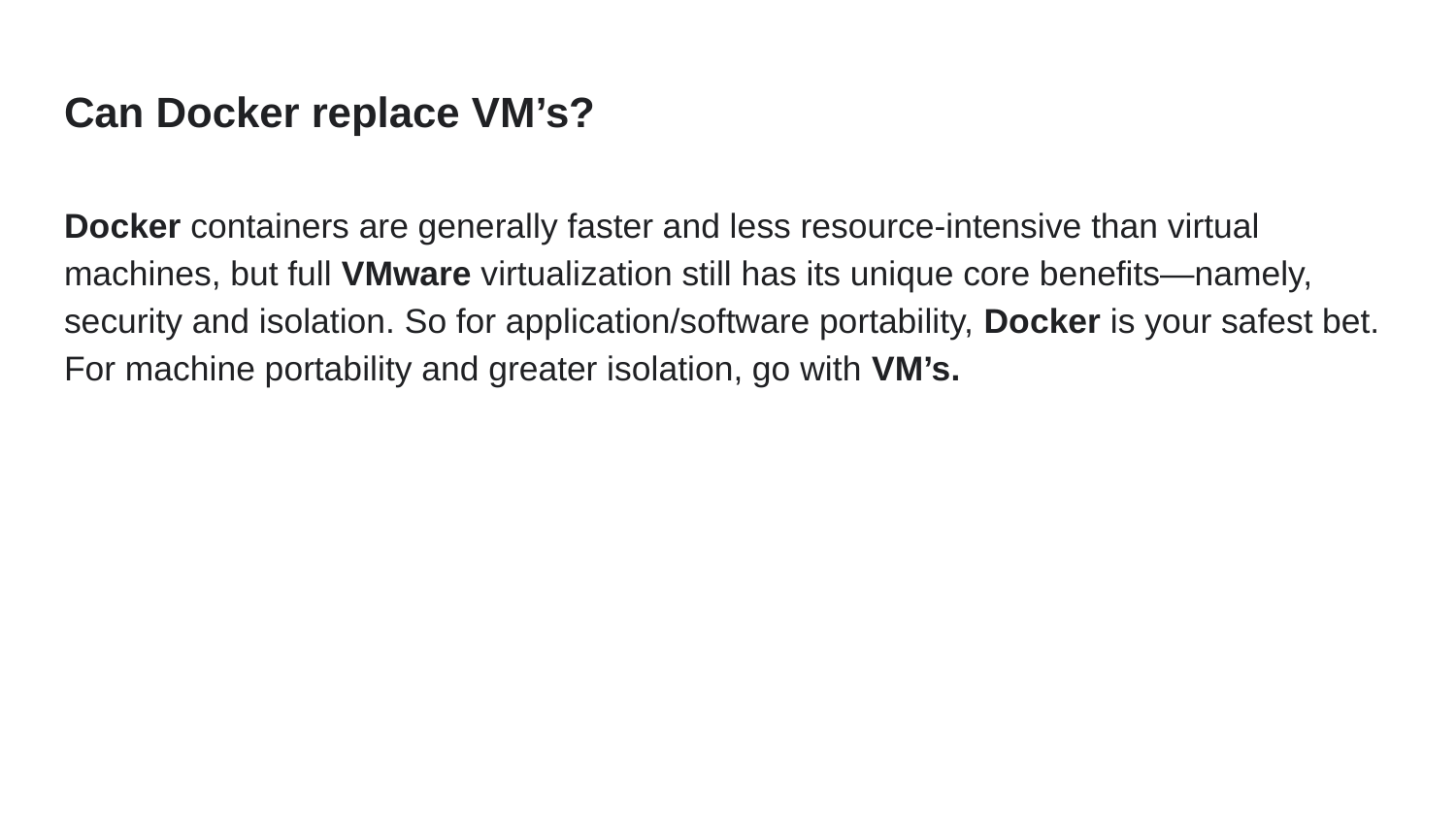

# Can Docker replace VM’s?
Docker containers are generally faster and less resource-intensive than virtual machines, but full VMware virtualization still has its unique core benefits—namely, security and isolation. So for application/software portability, Docker is your safest bet. For machine portability and greater isolation, go with VM’s.